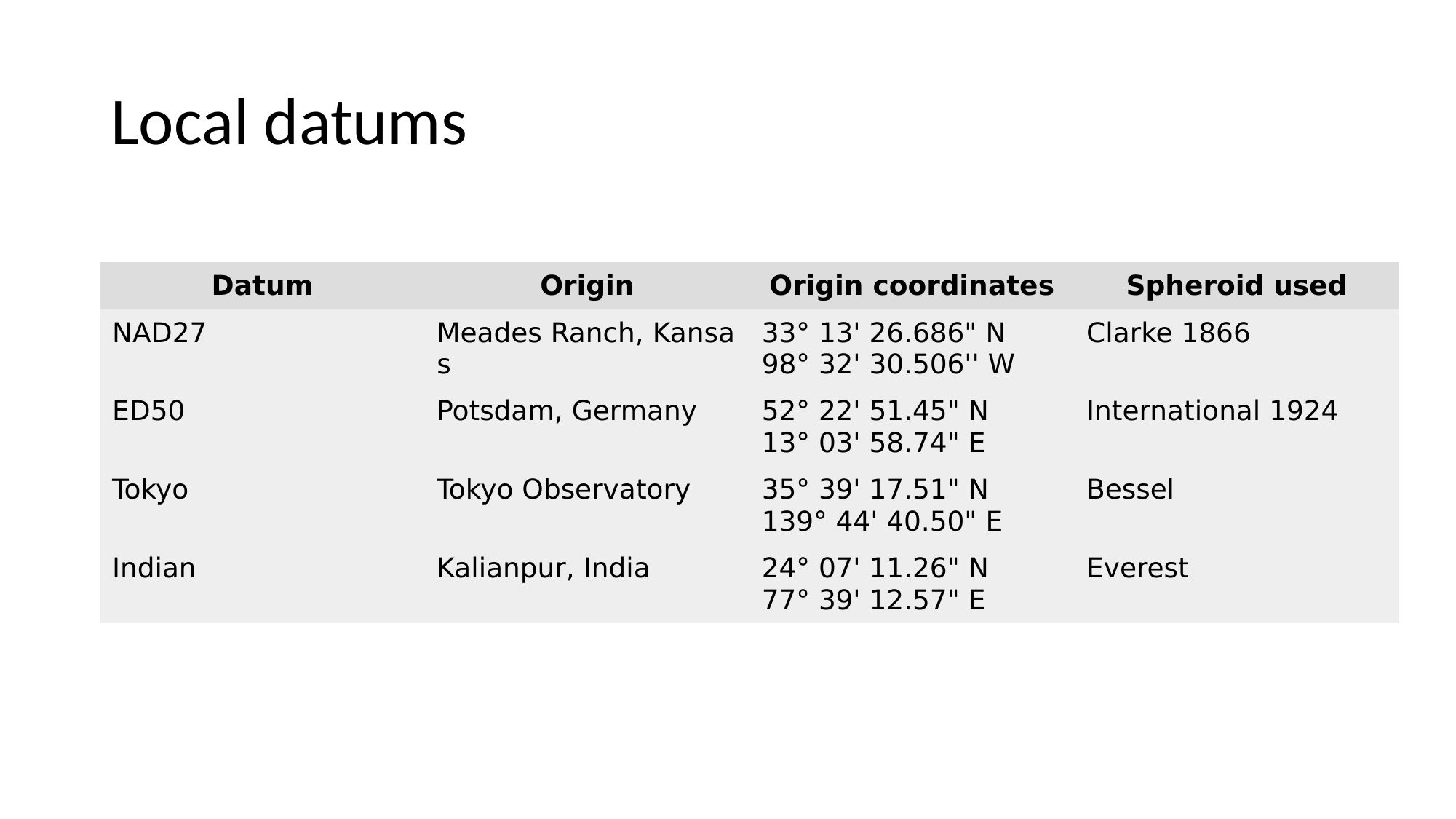

# Local datums
| Datum | Origin | Origin coordinates | Spheroid used |
| --- | --- | --- | --- |
| NAD27 | Meades Ranch, Kansas | 33° 13' 26.686" N  98° 32' 30.506'' W | Clarke 1866 |
| ED50 | Potsdam, Germany | 52° 22' 51.45" N  13° 03' 58.74" E | International 1924 |
| Tokyo | Tokyo Observatory | 35° 39' 17.51" N  139° 44' 40.50" E | Bessel |
| Indian | Kalianpur, India | 24° 07' 11.26" N  77° 39' 12.57" E | Everest |